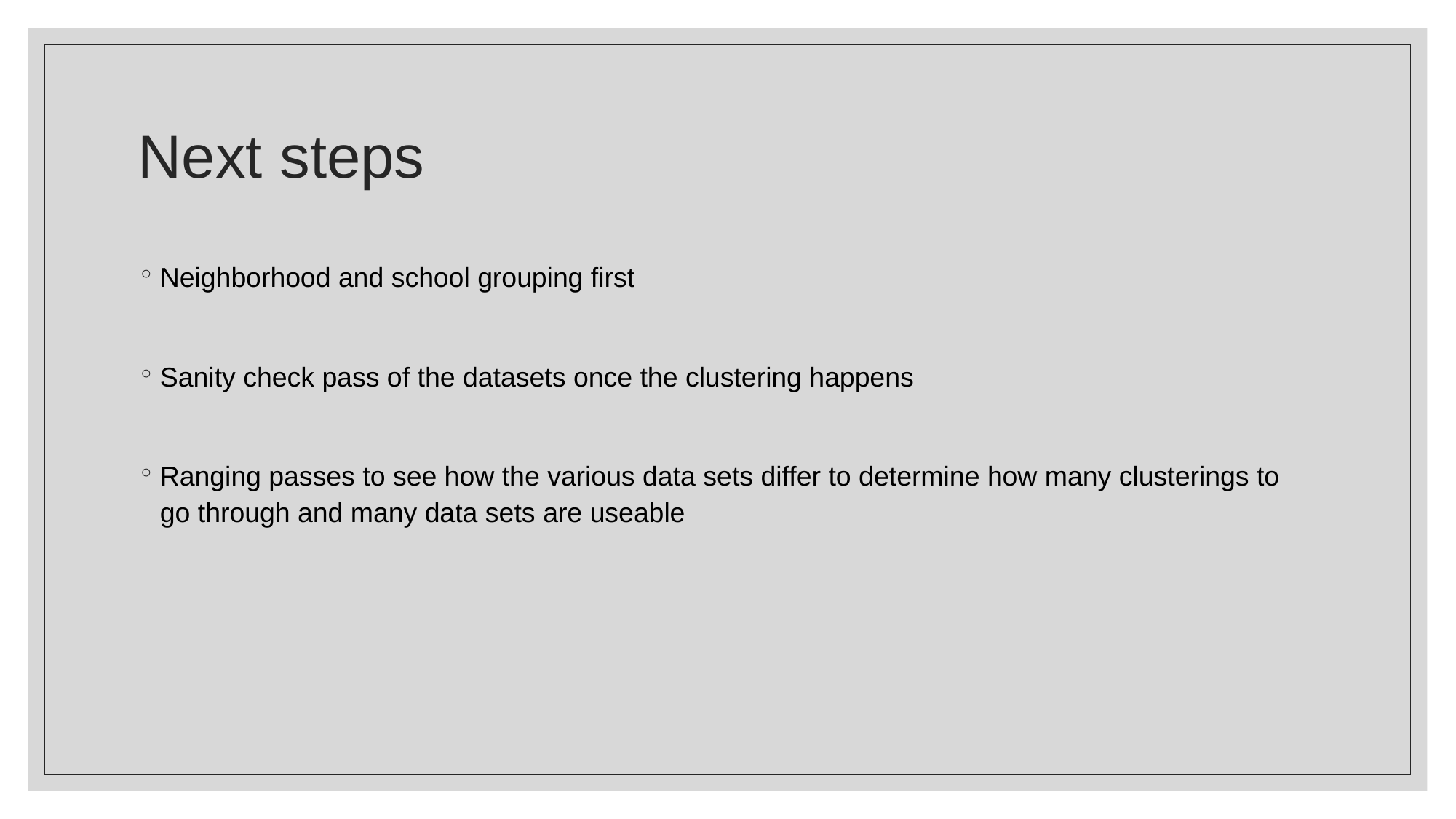

# Next steps
Neighborhood and school grouping first

Sanity check pass of the datasets once the clustering happens

Ranging passes to see how the various data sets differ to determine how many clusterings to go through and many data sets are useable